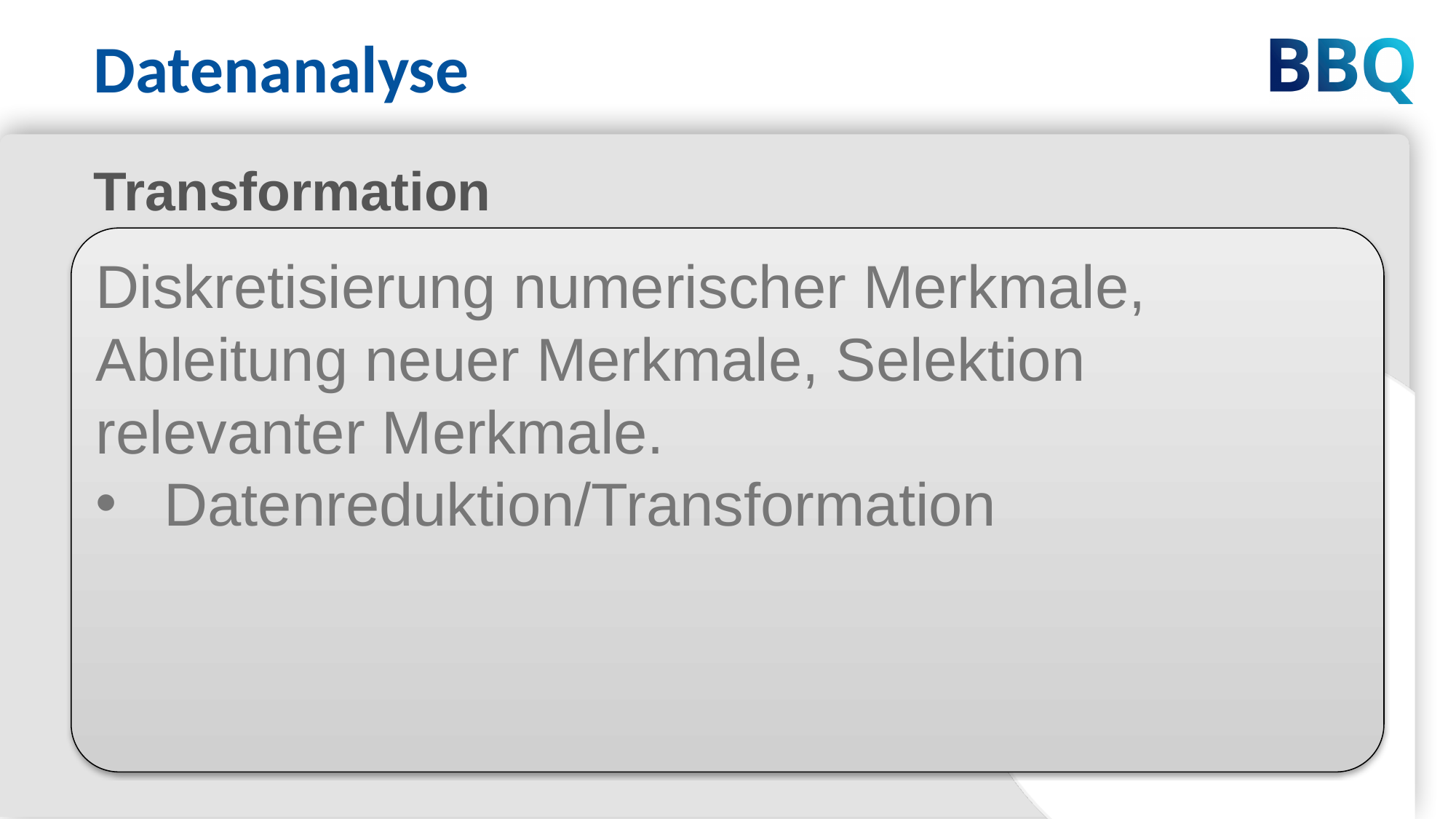

Datenanalyse
Transformation
Diskretisierung numerischer Merkmale, Ableitung neuer Merkmale, Selektion relevanter Merkmale.
Datenreduktion/Transformation
14